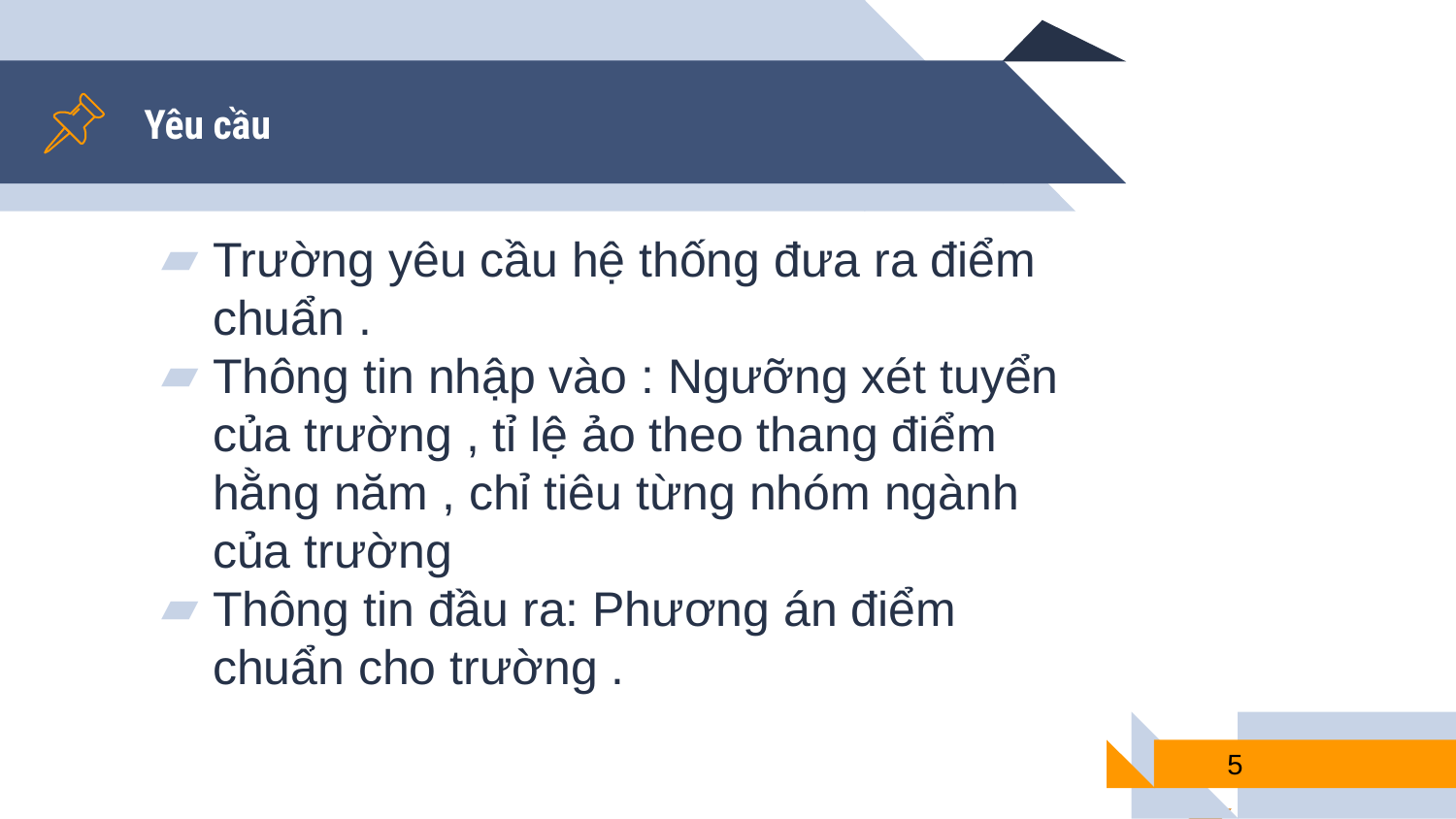

Yêu cầu

Trường yêu cầu hệ thống đưa ra điểm chuẩn .
Thông tin nhập vào : Ngưỡng xét tuyển của trường , tỉ lệ ảo theo thang điểm hằng năm , chỉ tiêu từng nhóm ngành của trường
Thông tin đầu ra: Phương án điểm chuẩn cho trường .
5